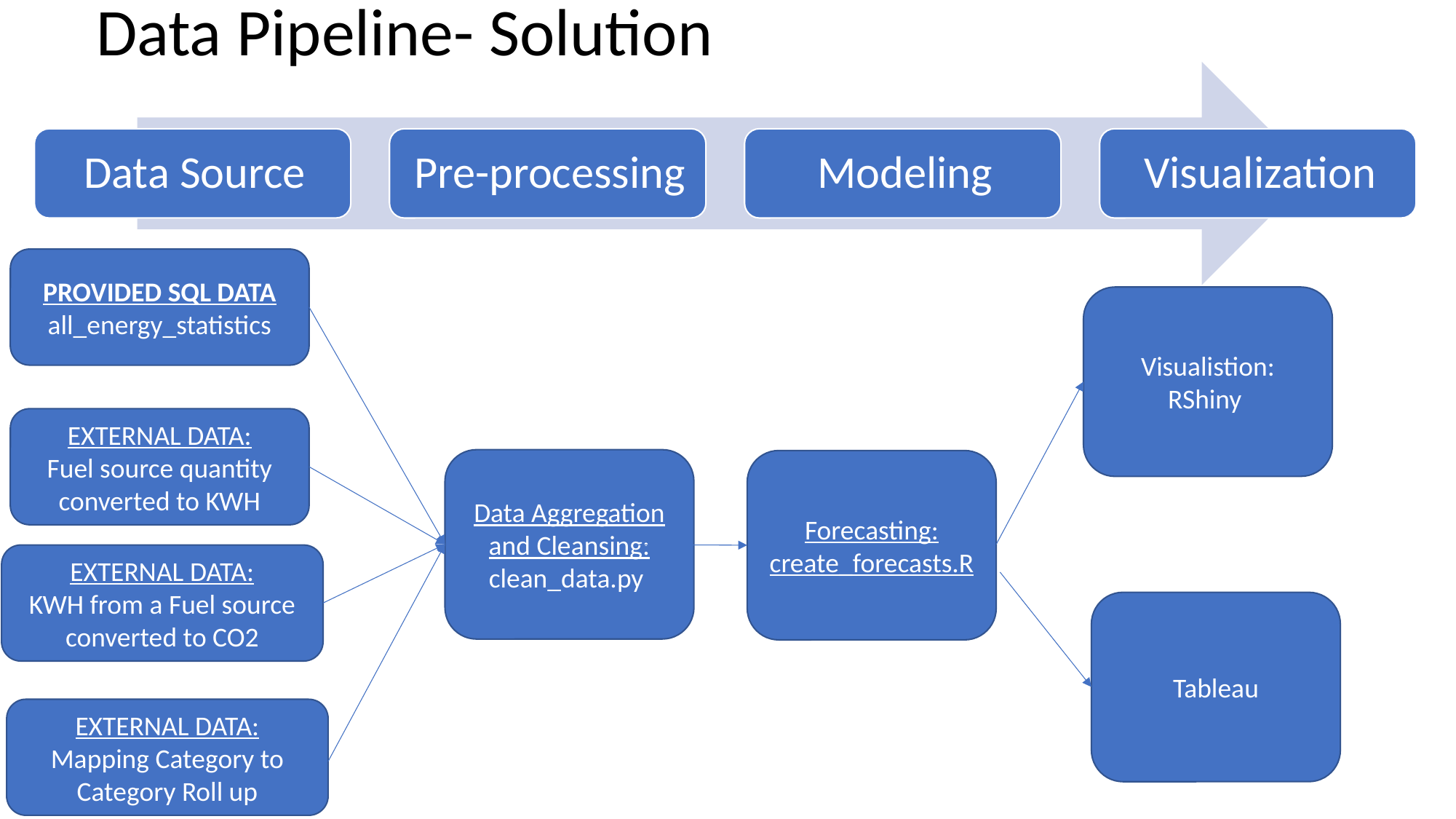

# Data Pipeline- Solution
Data Source
Pre-processing
Modeling
Visualization
PROVIDED SQL DATA
all_energy_statistics
Visualistion: RShiny
EXTERNAL DATA:
Fuel source quantity converted to KWH
Data Aggregation and Cleansing:
clean_data.py
Forecasting:
create_forecasts.R
EXTERNAL DATA:
KWH from a Fuel source converted to CO2
Tableau
EXTERNAL DATA:
Mapping Category to Category Roll up